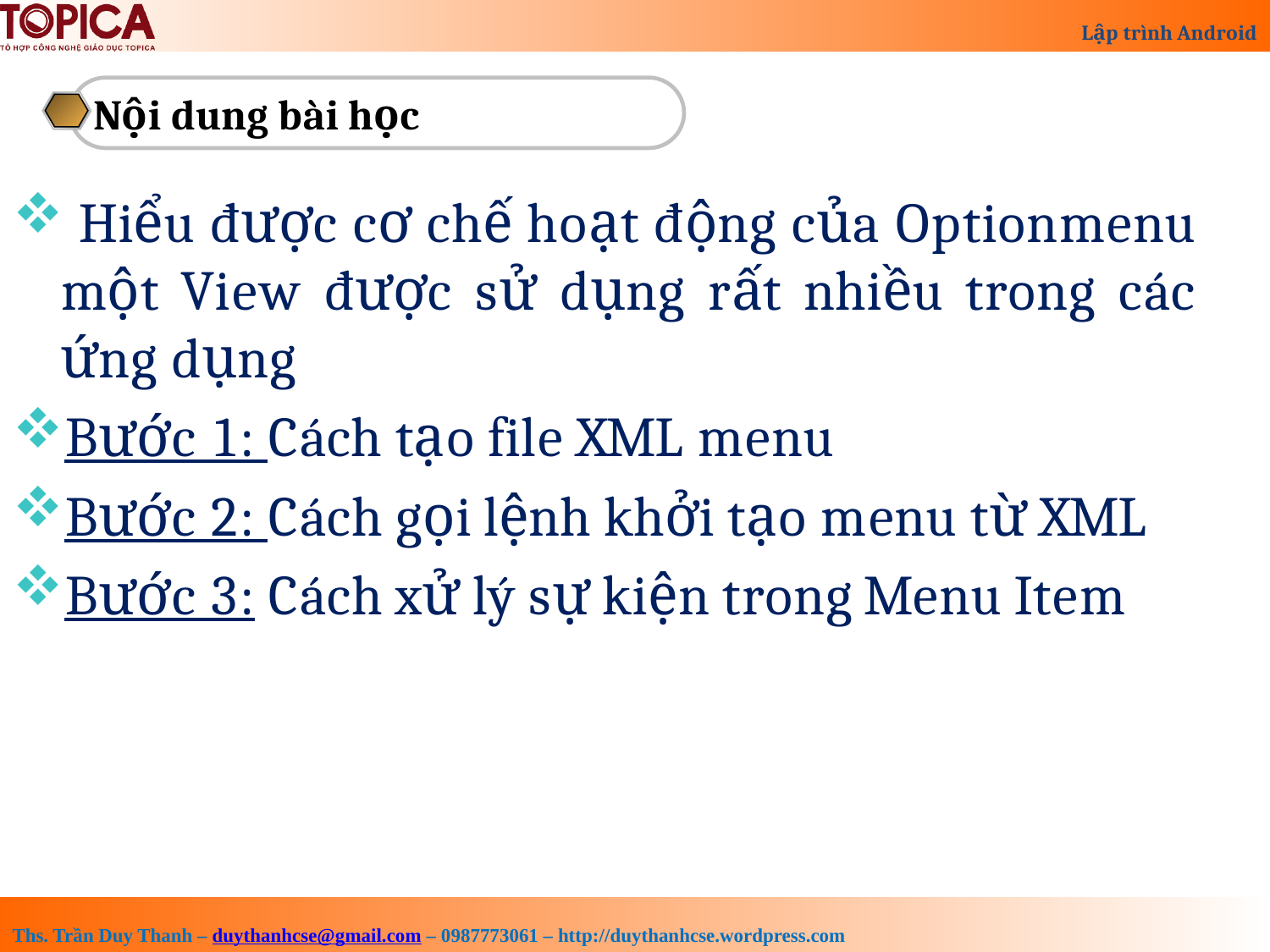

Nội dung bài học

 Hiểu được cơ chế hoạt động của Optionmenu một View được sử dụng rất nhiều trong các ứng dụng
Bước 1: Cách tạo file XML menu
Bước 2: Cách gọi lệnh khởi tạo menu từ XML
Bước 3: Cách xử lý sự kiện trong Menu Item